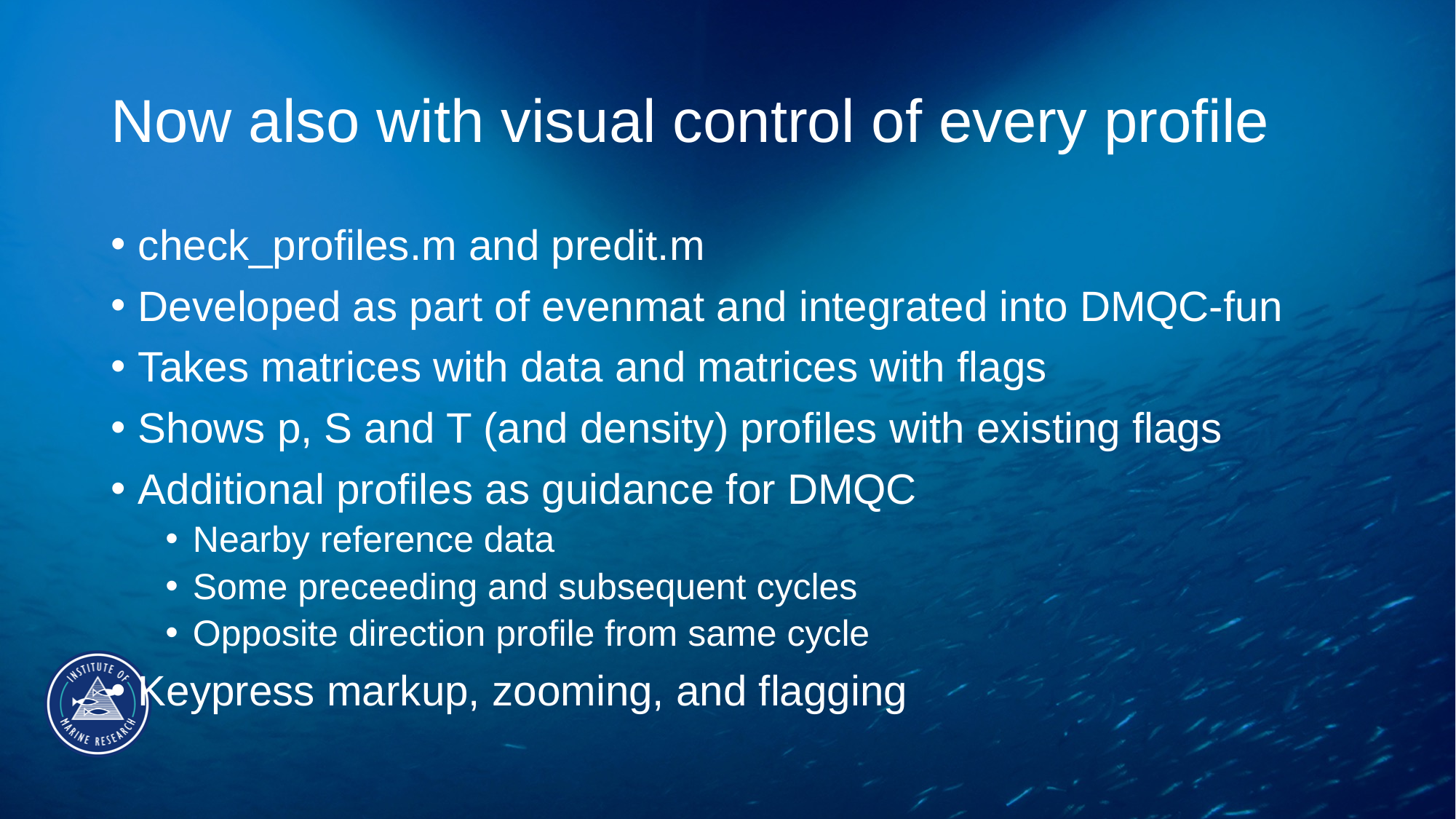

# Now also with visual control of every profile
check_profiles.m and predit.m
Developed as part of evenmat and integrated into DMQC-fun
Takes matrices with data and matrices with flags
Shows p, S and T (and density) profiles with existing flags
Additional profiles as guidance for DMQC
Nearby reference data
Some preceeding and subsequent cycles
Opposite direction profile from same cycle
Keypress markup, zooming, and flagging